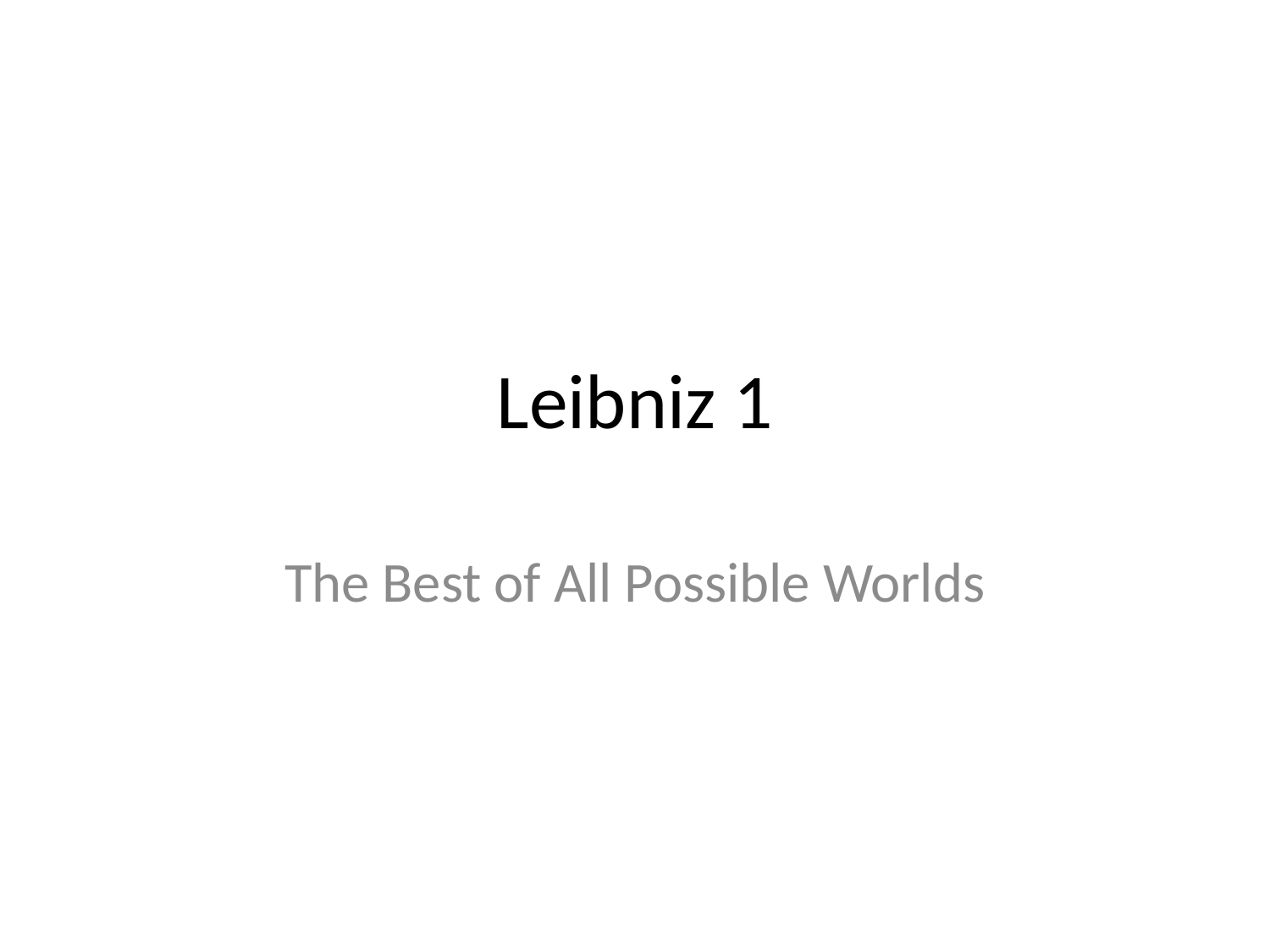

# Leibniz 1
The Best of All Possible Worlds